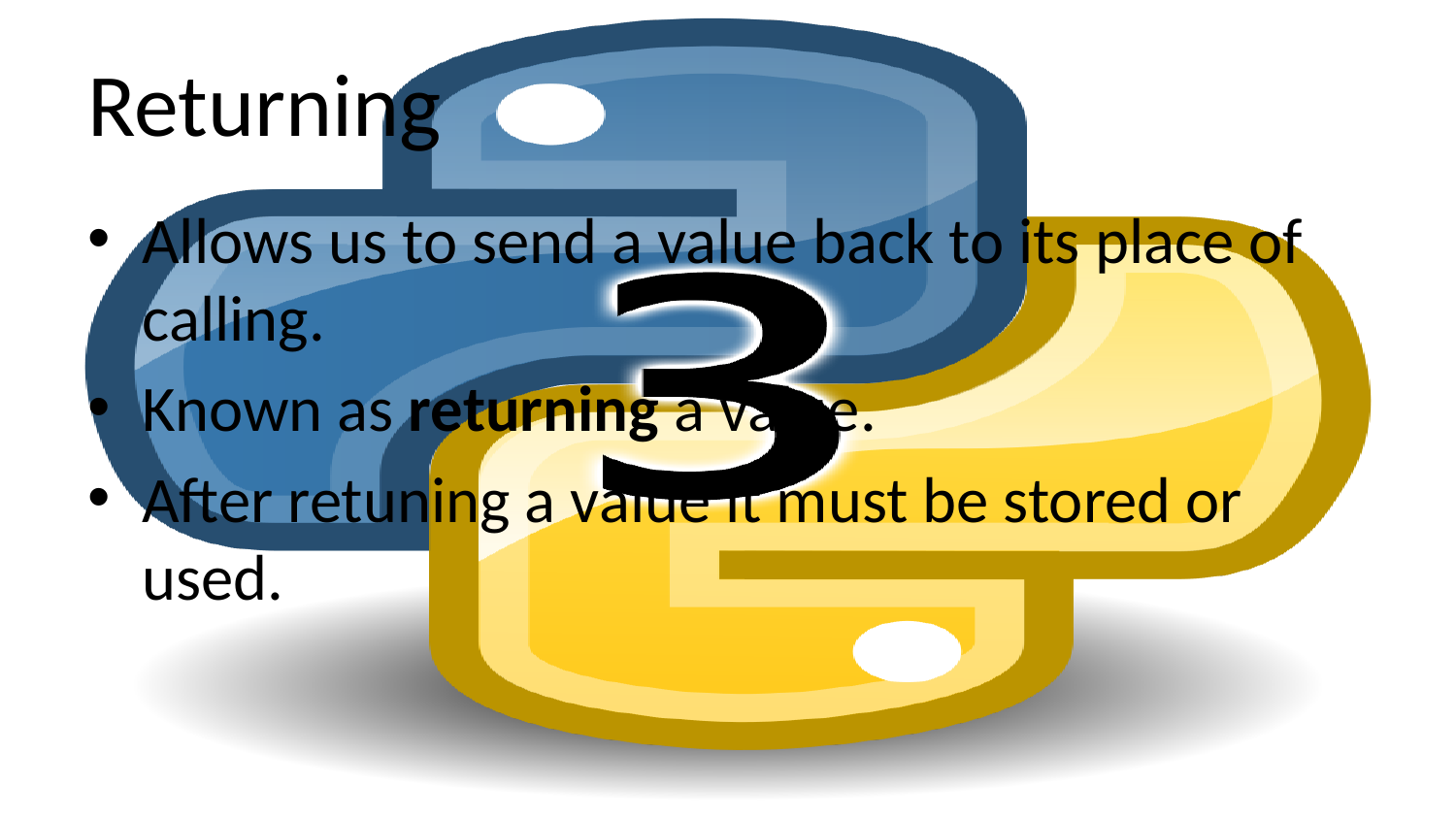

# Returning
Allows us to send a value back to its place of calling.
Known as returning a value.
After retuning a value it must be stored or used.